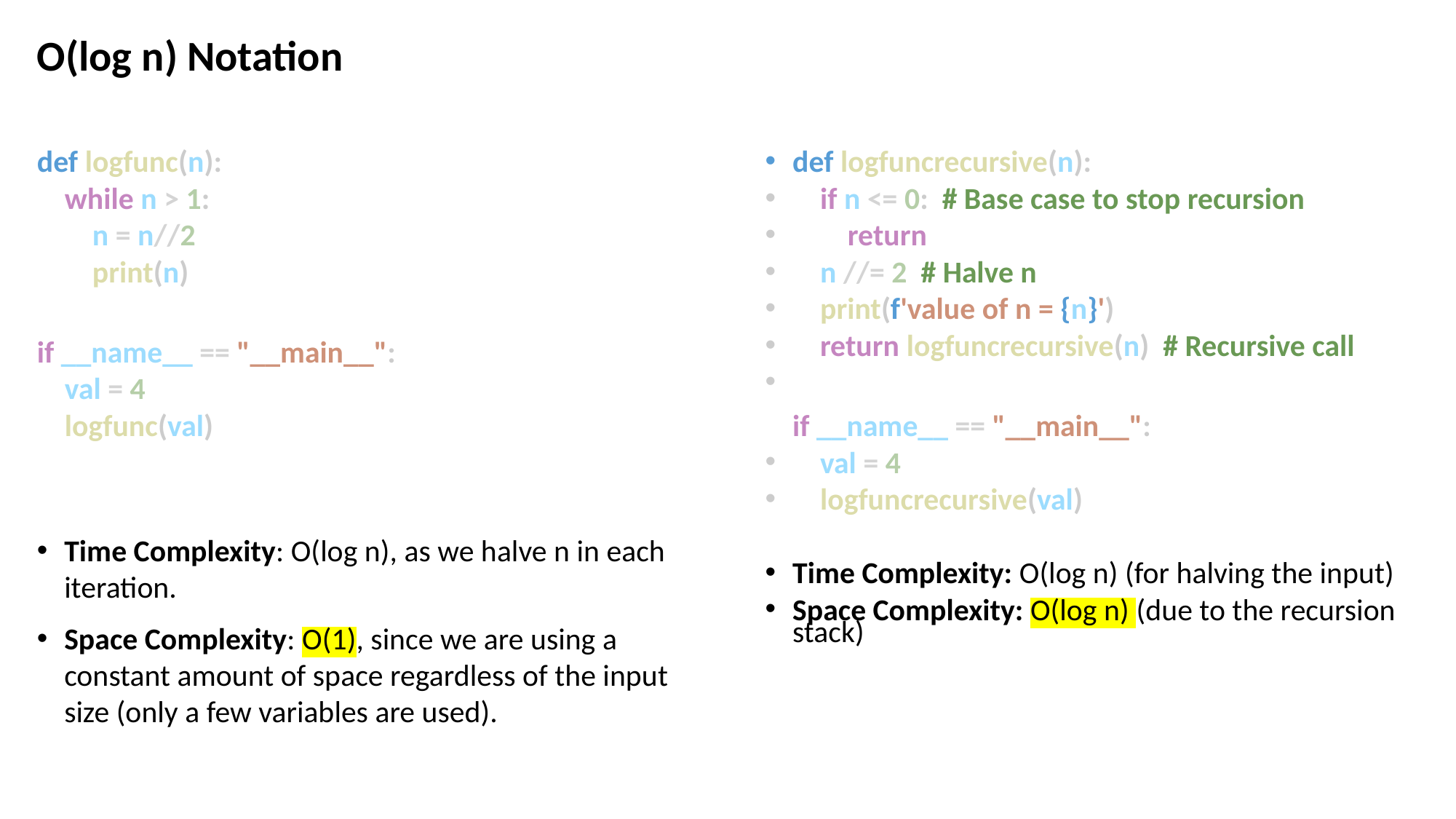

# O(log n) Notation

def logfunc(n):
    while n > 1:
        n = n//2
        print(n)
if __name__ == "__main__":
    val = 4
    logfunc(val)

Time Complexity: O(log n), as we halve n in each iteration.
Space Complexity: O(1), since we are using a constant amount of space regardless of the input size (only a few variables are used).

def logfuncrecursive(n):
    if n <= 0:  # Base case to stop recursion
        return
    n //= 2  # Halve n
    print(f'value of n = {n}')
    return logfuncrecursive(n)  # Recursive call
if __name__ == "__main__":
    val = 4
    logfuncrecursive(val)

Time Complexity: O(log n) (for halving the input)
Space Complexity: O(log n) (due to the recursion stack)